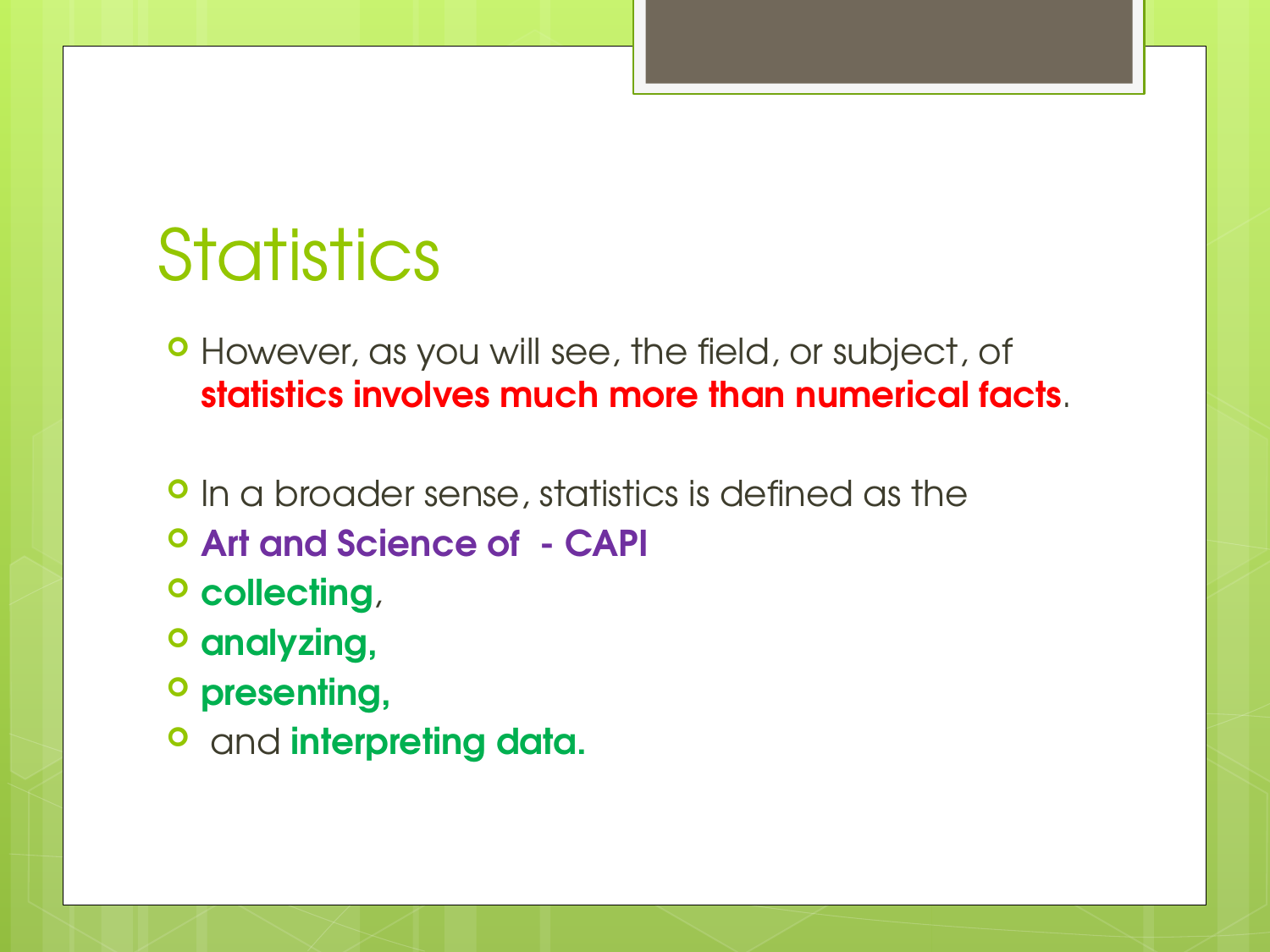

# Statistics
However, as you will see, the field, or subject, of statistics involves much more than numerical facts.

In a broader sense, statistics is defined as the
Art and Science of  - CAPI
collecting,
analyzing,
presenting,
 and interpreting data.